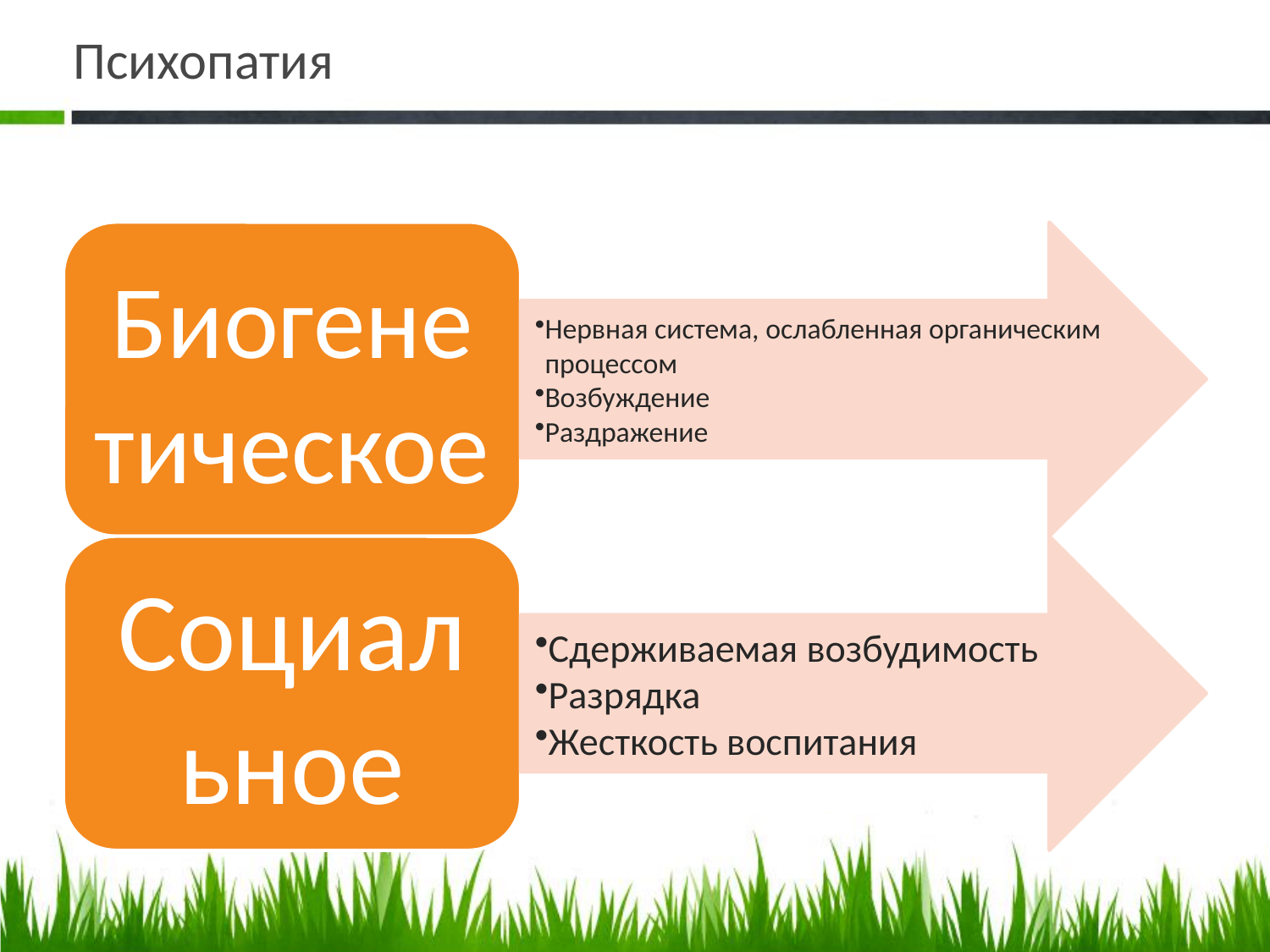

# Психопатия
Биогенетическое
Нервная система, ослабленная органическим процессом
Социальное
Сдерживаемая возбудимость
Возбуждение
Раздражение
Разрядка
Жесткость воспитания